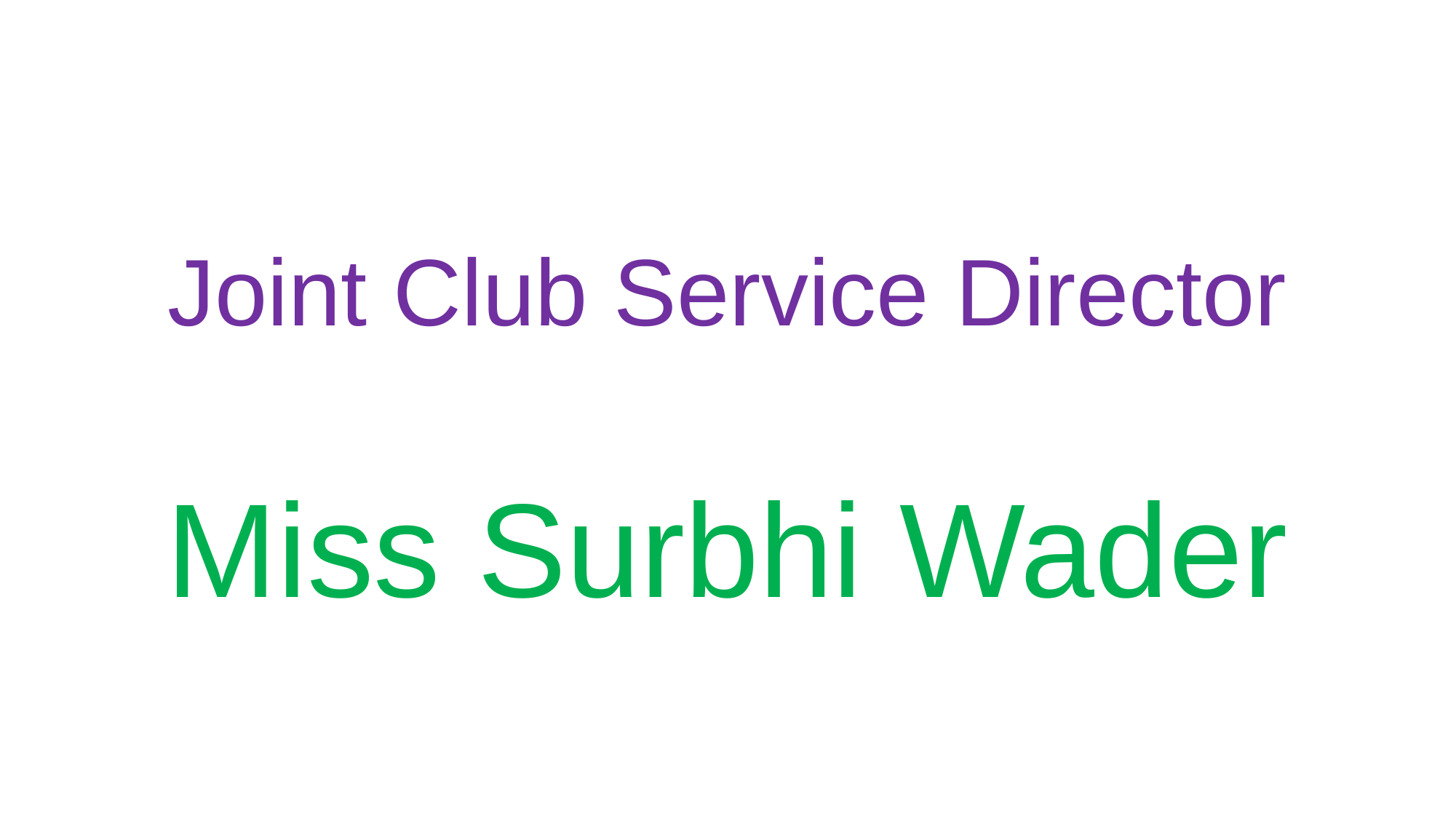

# Joint Club Service Director
Miss Surbhi Wader